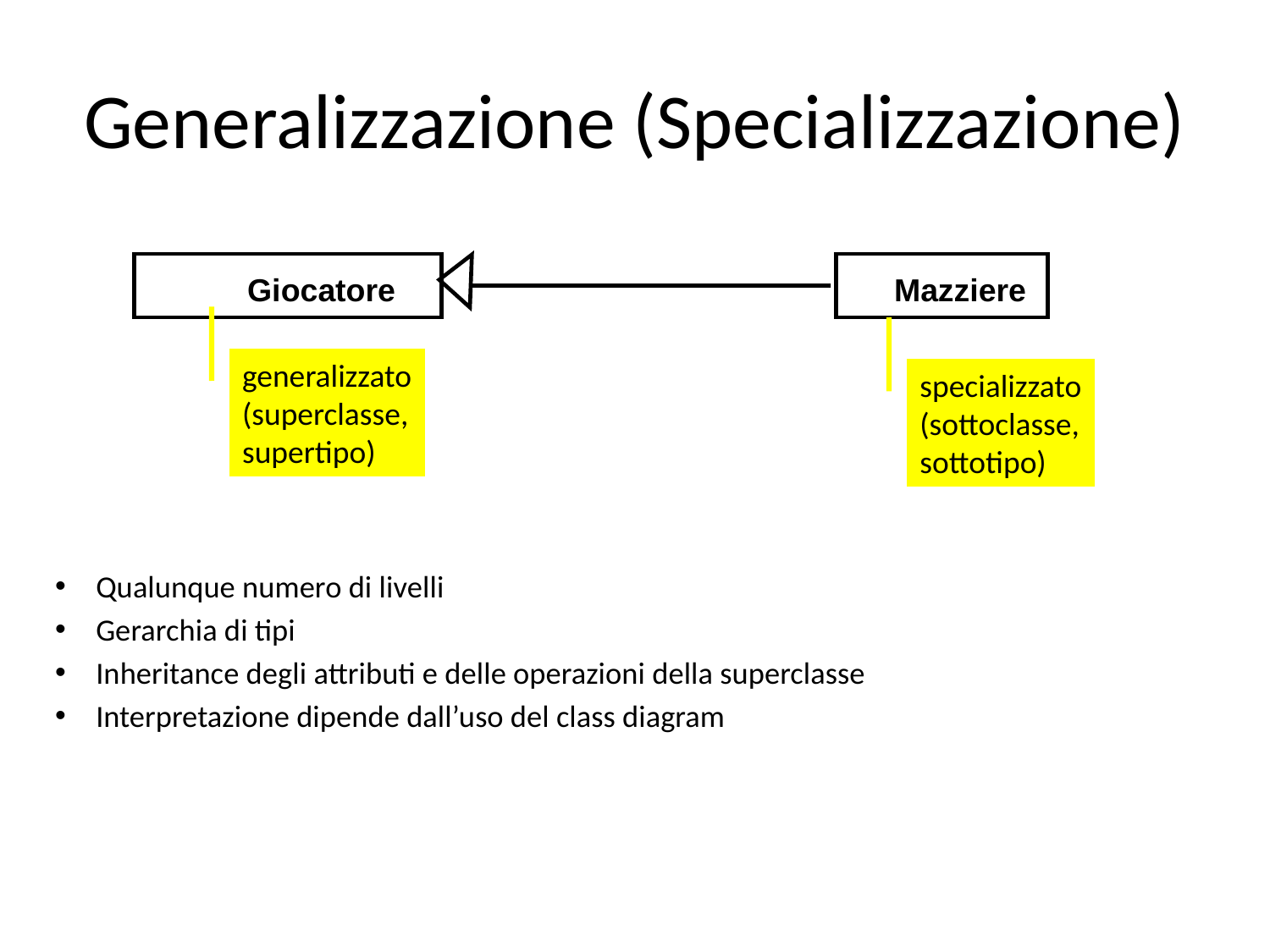

# Generalizzazione (Specializzazione)

Giocatore

Mazziere

generalizzato
(superclasse,
supertipo)

specializzato
(sottoclasse,
sottotipo)
Qualunque numero di livelli
Gerarchia di tipi
Inheritance degli attributi e delle operazioni della superclasse
Interpretazione dipende dall’uso del class diagram